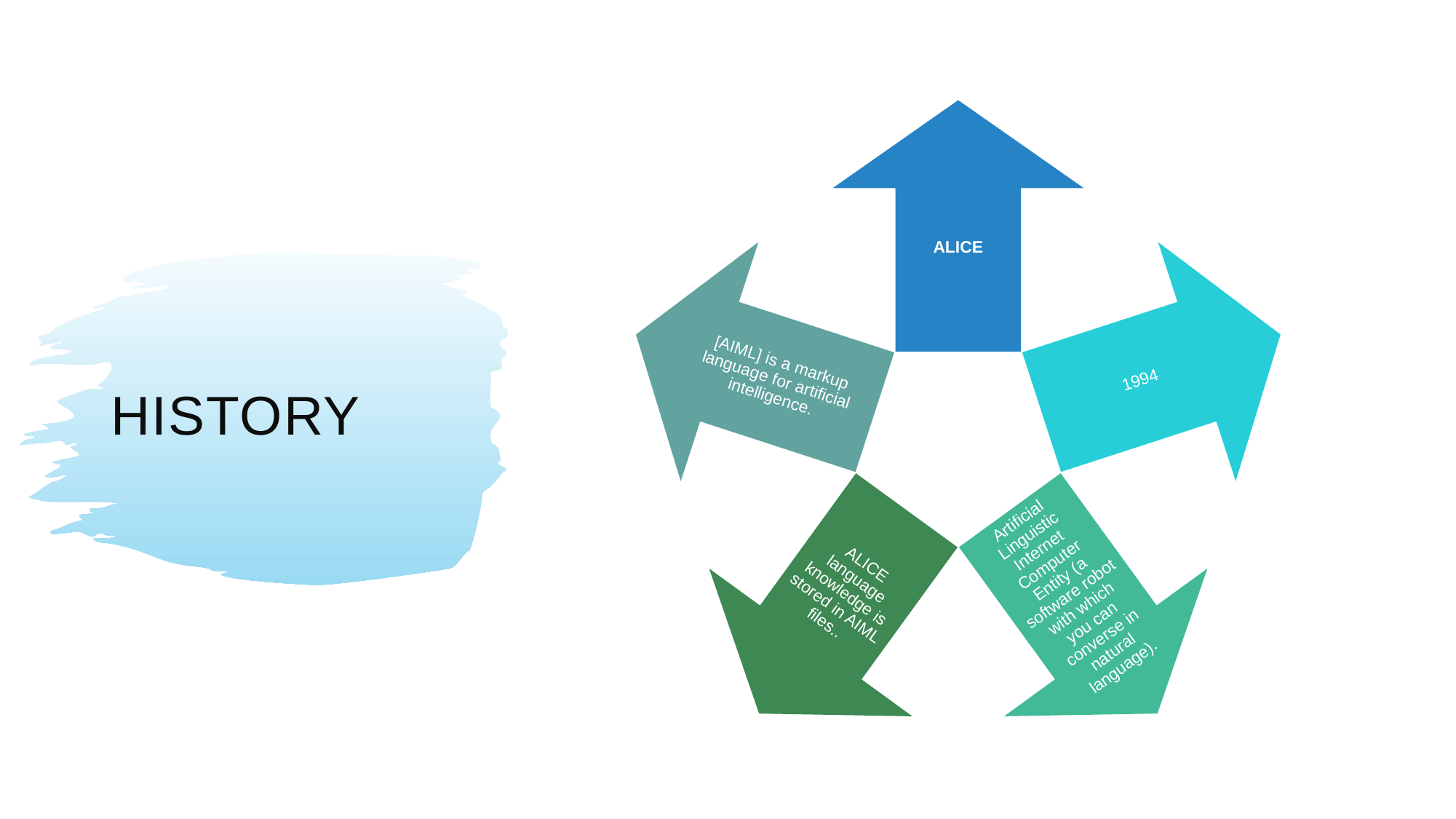

ALICE
1994
Artificial Linguistic Internet Computer Entity (a software robot with which you can converse in natural language).
ALICE language knowledge is stored in AIML files..
[AIML] is a markup language for artificial intelligence.
# History